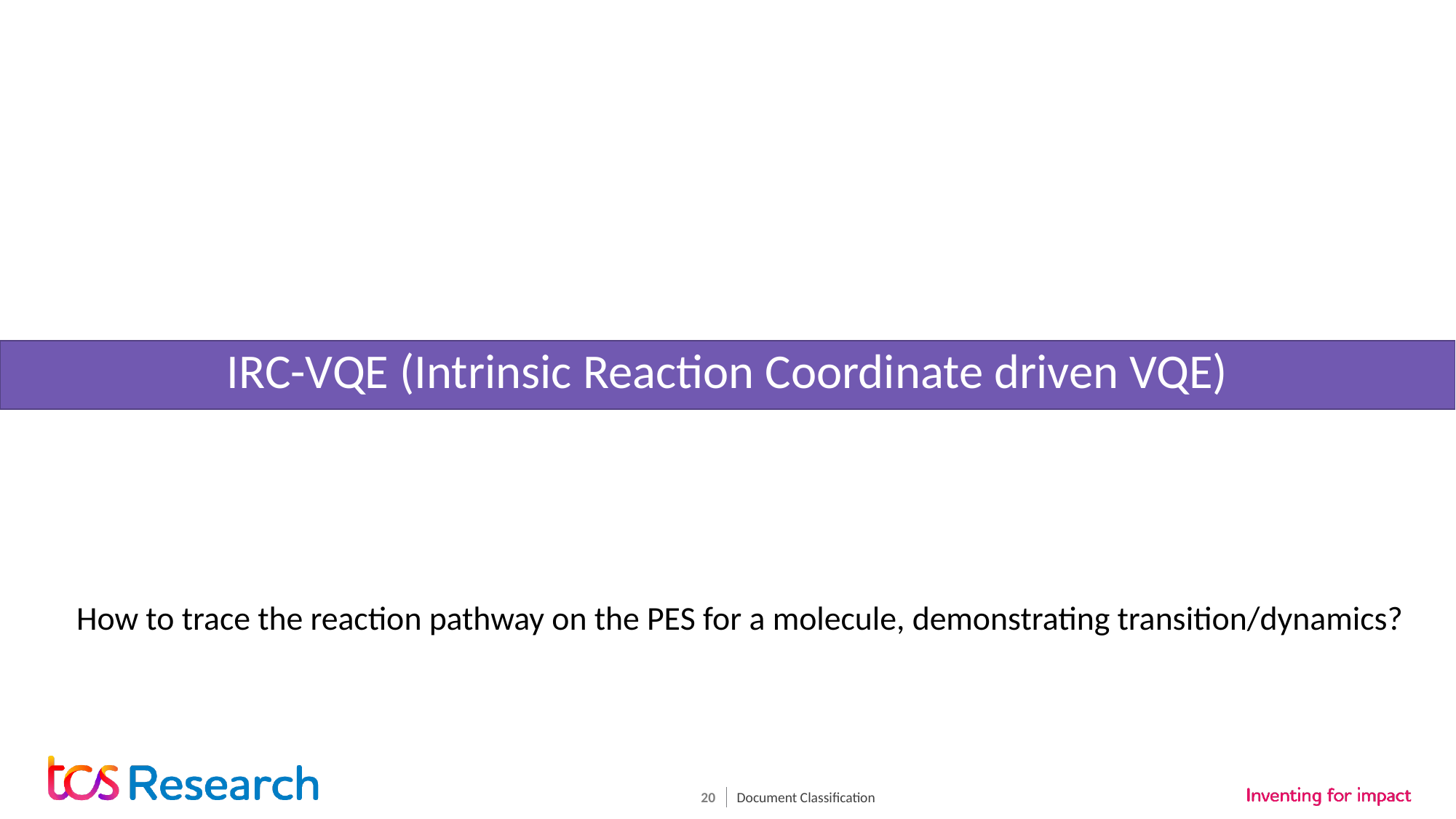

IRC-VQE (Intrinsic Reaction Coordinate driven VQE)
How to trace the reaction pathway on the PES for a molecule, demonstrating transition/dynamics?
Document Classification